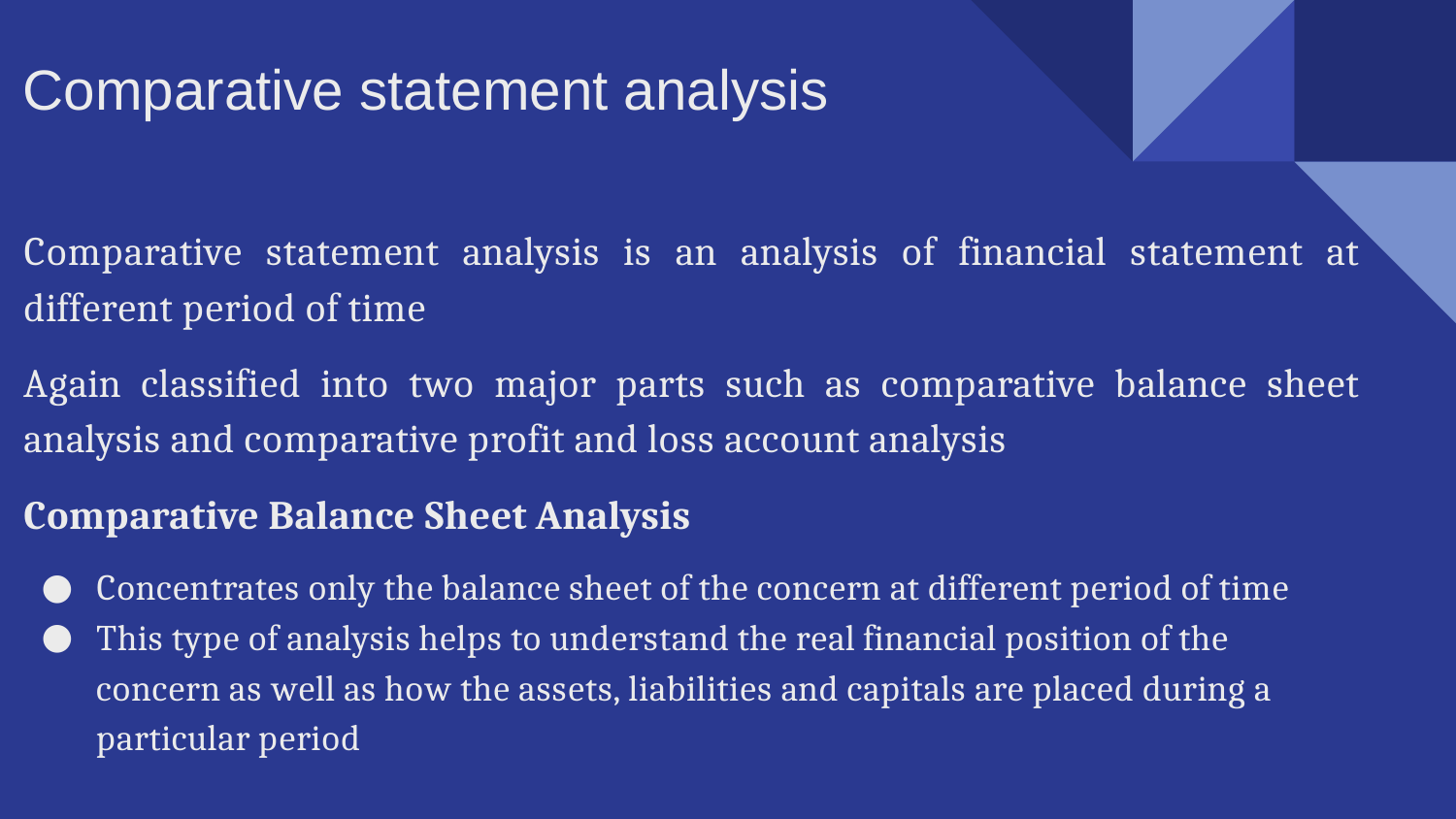

# Comparative statement analysis
Comparative statement analysis is an analysis of financial statement at different period of time
Again classified into two major parts such as comparative balance sheet analysis and comparative profit and loss account analysis
Comparative Balance Sheet Analysis
Concentrates only the balance sheet of the concern at different period of time
This type of analysis helps to understand the real financial position of the concern as well as how the assets, liabilities and capitals are placed during a particular period